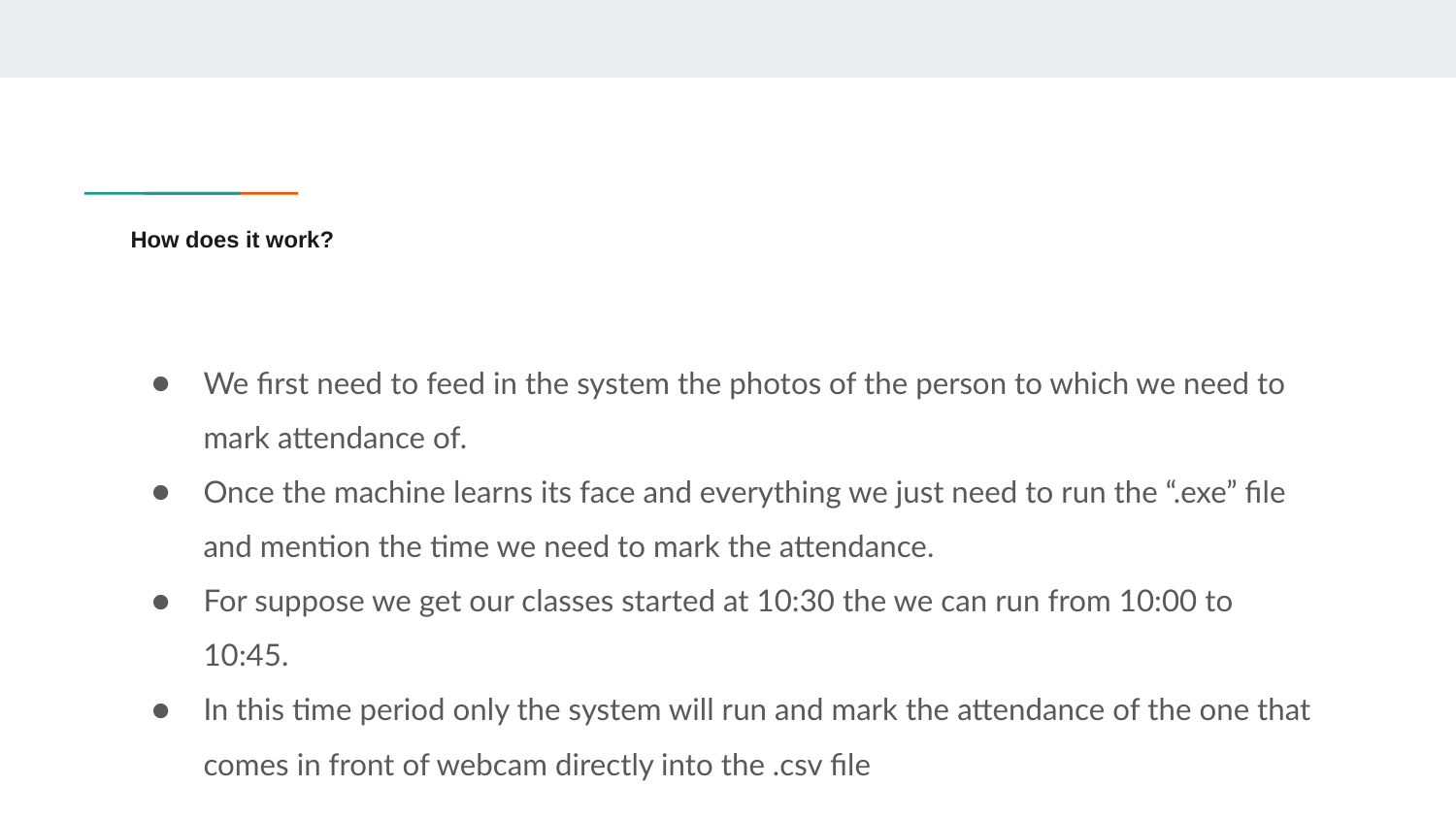

# How does it work?

We first need to feed in the system the photos of the person to which we need to mark attendance of.
Once the machine learns its face and everything we just need to run the “.exe” file and mention the time we need to mark the attendance.
For suppose we get our classes started at 10:30 the we can run from 10:00 to 10:45.
In this time period only the system will run and mark the attendance of the one that comes in front of webcam directly into the .csv file